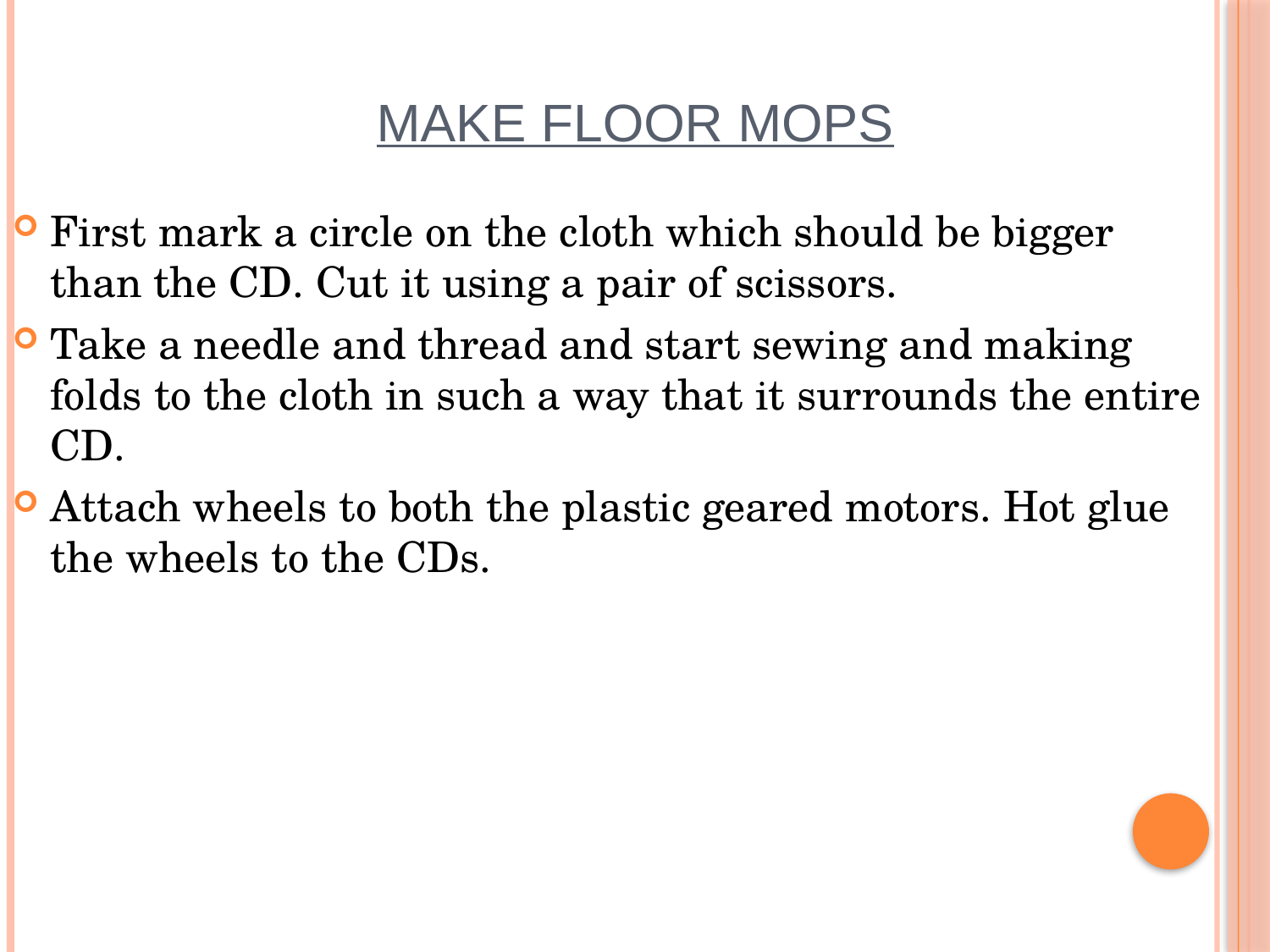

# MAKE FLOOR MOPS
First mark a circle on the cloth which should be bigger than the CD. Cut it using a pair of scissors.
Take a needle and thread and start sewing and making folds to the cloth in such a way that it surrounds the entire CD.
Attach wheels to both the plastic geared motors. Hot glue the wheels to the CDs.